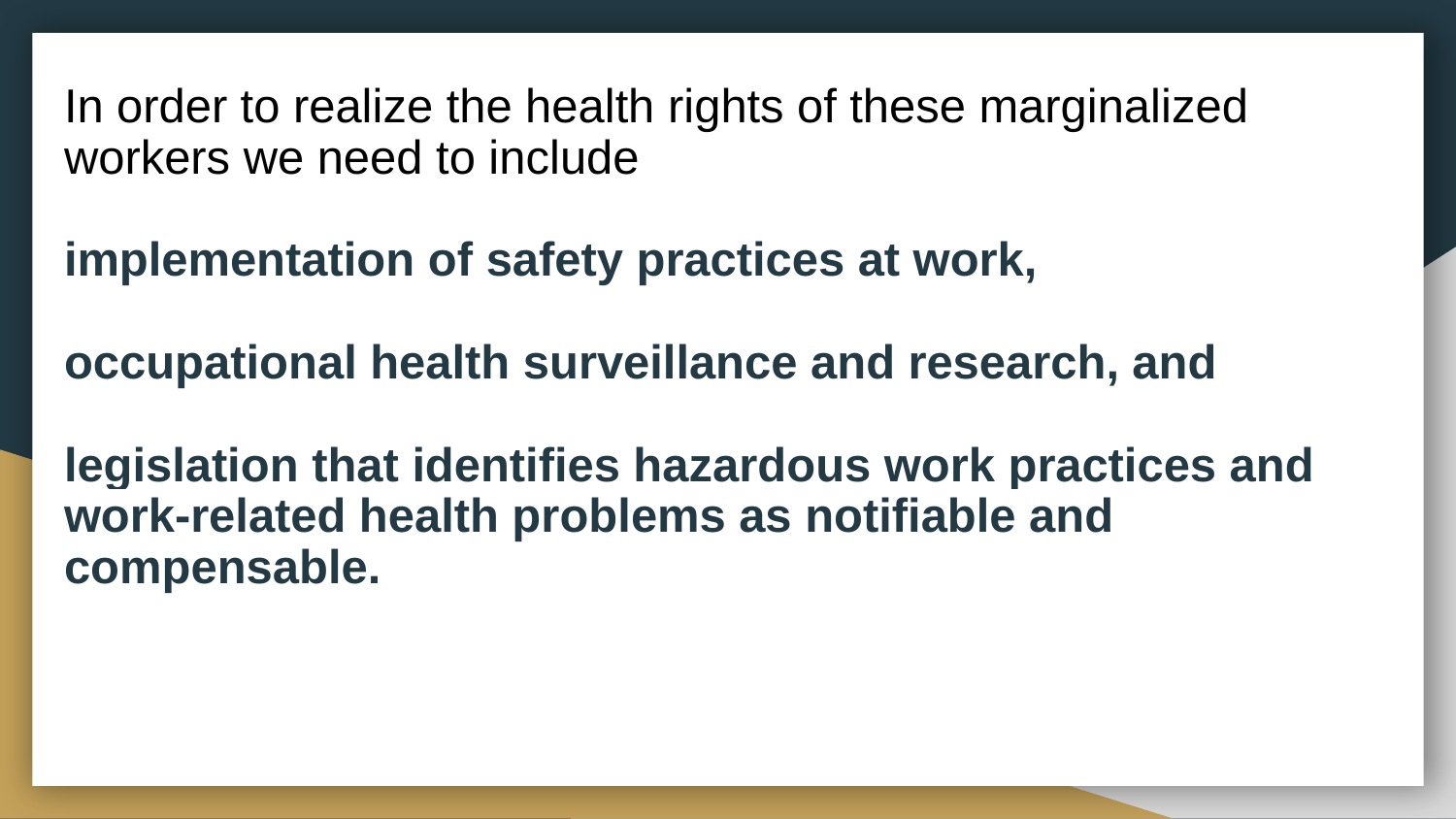

In order to realize the health rights of these marginalized
workers we need to include

implementation of safety practices at work,

occupational health surveillance and research, and

legislation that identifies hazardous work practices and work-related health problems as notifiable and compensable.